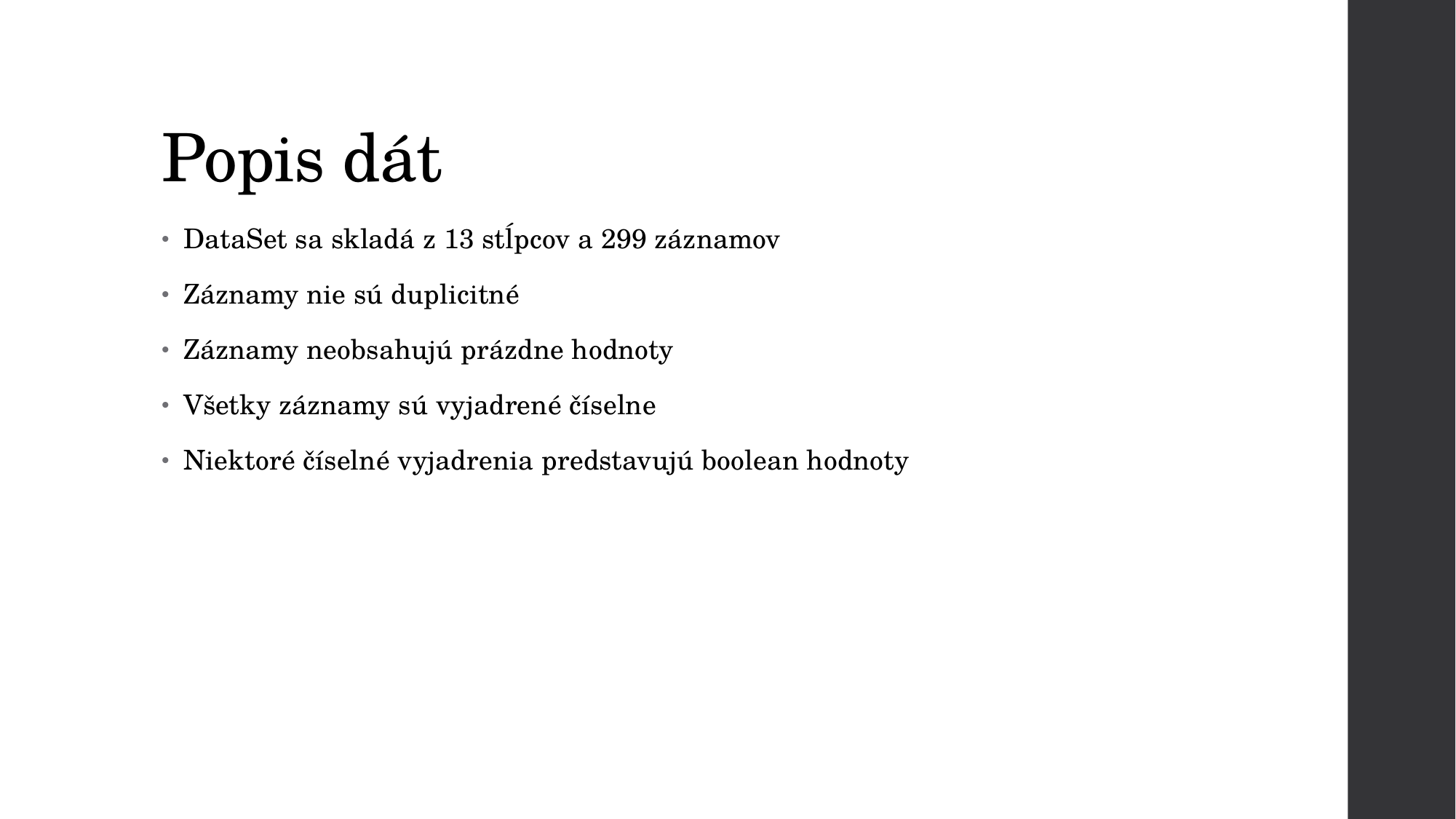

# Popis dát
DataSet sa skladá z 13 stĺpcov a 299 záznamov
Záznamy nie sú duplicitné
Záznamy neobsahujú prázdne hodnoty
Všetky záznamy sú vyjadrené číselne
Niektoré číselné vyjadrenia predstavujú boolean hodnoty